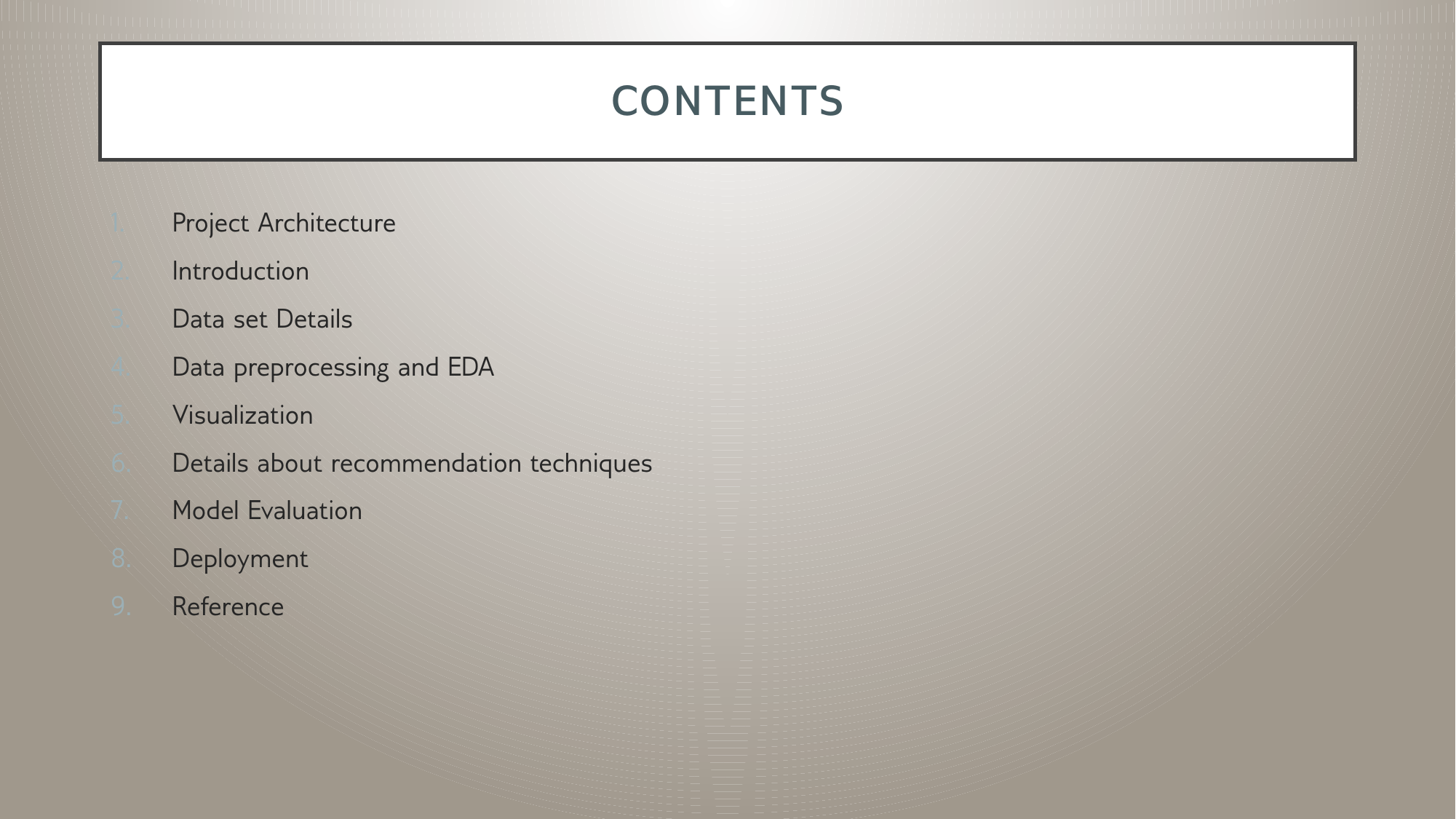

# Contents
Project Architecture
Introduction
Data set Details
Data preprocessing and EDA
Visualization
Details about recommendation techniques
Model Evaluation
Deployment
Reference